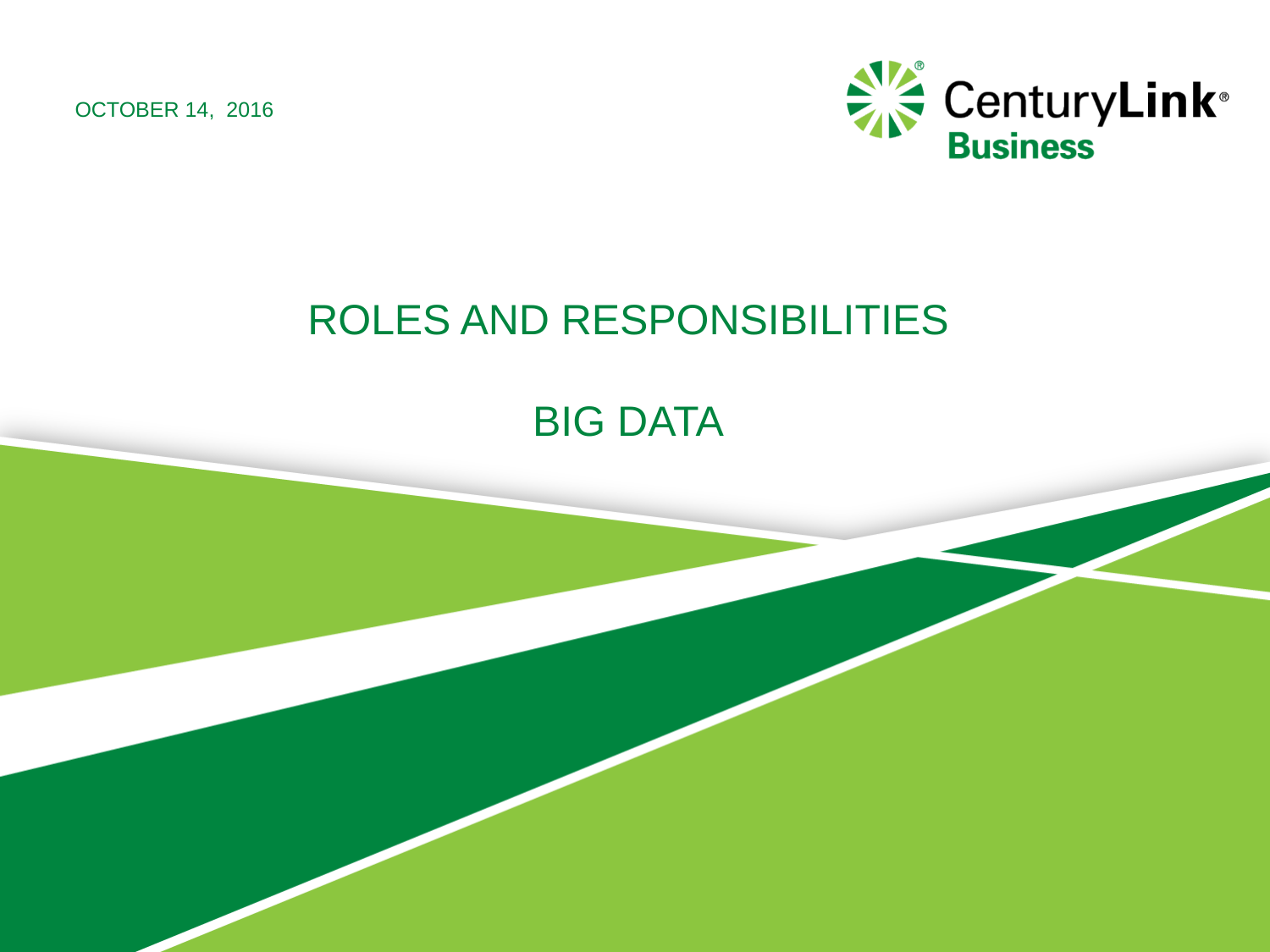

OCTOBER 14,  2016
# ROLES AND RESPONSIBILITIES BIG DATA